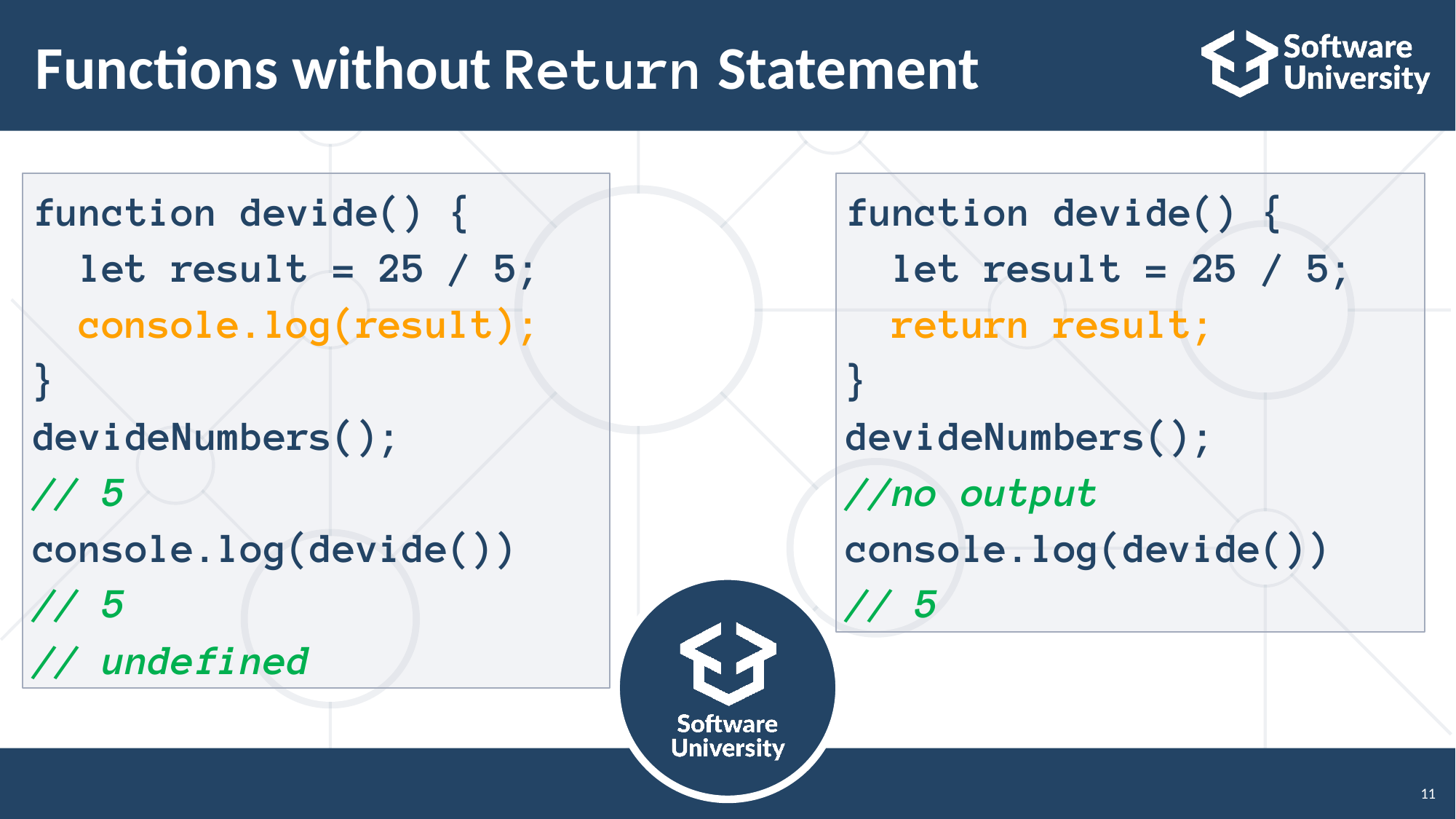

# Functions without Return Statement
function devide() {
  let result = 25 / 5;
  console.log(result);
}
devideNumbers();
// 5
console.log(devide())
// 5
// undefined
function devide() {
  let result = 25 / 5;
  return result;
}
devideNumbers();
//no output
console.log(devide())
// 5
11